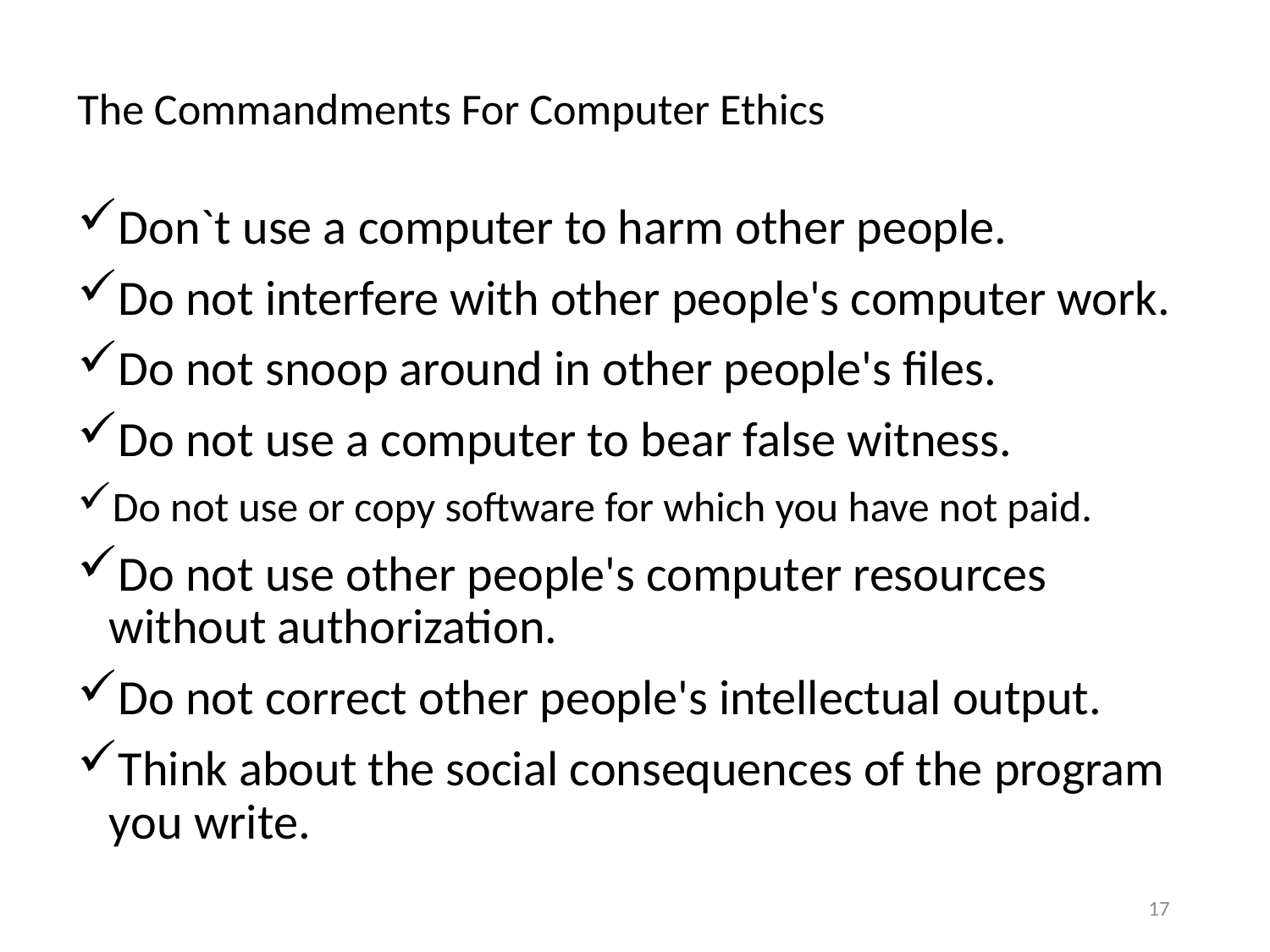

# The Commandments For Computer Ethics
Don`t use a computer to harm other people.
Do not interfere with other people's computer work.
Do not snoop around in other people's files.
Do not use a computer to bear false witness.
Do not use or copy software for which you have not paid.
Do not use other people's computer resources without authorization.
Do not correct other people's intellectual output.
Think about the social consequences of the program you write.
17